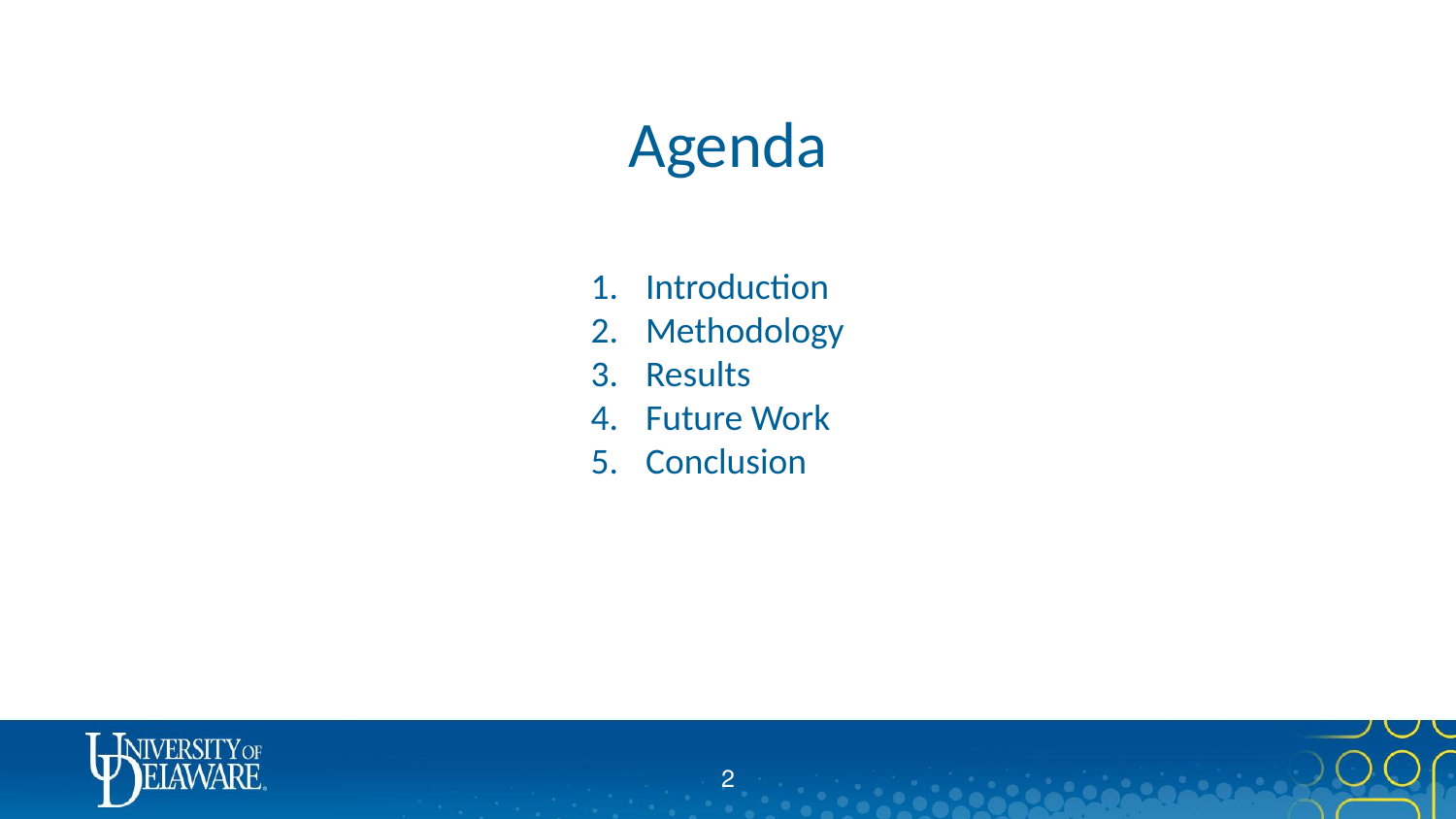

# Agenda
Introduction
Methodology
Results
Future Work
Conclusion
2